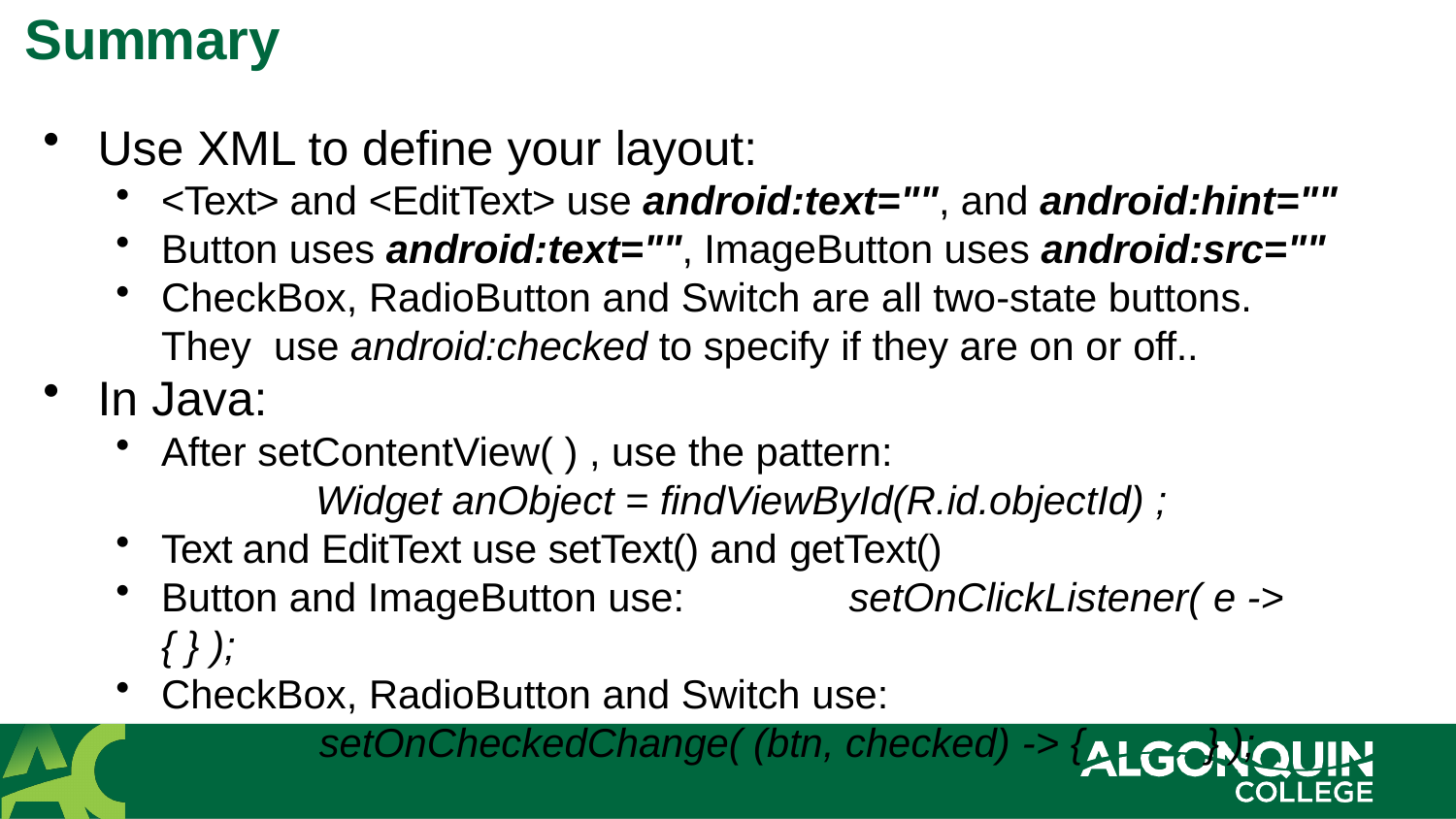

# Summary
Use XML to define your layout:
<Text> and <EditText> use android:text="", and android:hint=""
Button uses android:text="", ImageButton uses android:src=""
CheckBox, RadioButton and Switch are all two-state buttons. They  use android:checked to specify if they are on or off..
In Java:
After setContentView( ) , use the pattern:
Widget anObject = findViewById(R.id.objectId) ;
Text and EditText use setText() and getText()
Button and ImageButton use:	setOnClickListener( e -> { } );
CheckBox, RadioButton and Switch use:
setOnCheckedChange( (btn, checked) -> {	} );